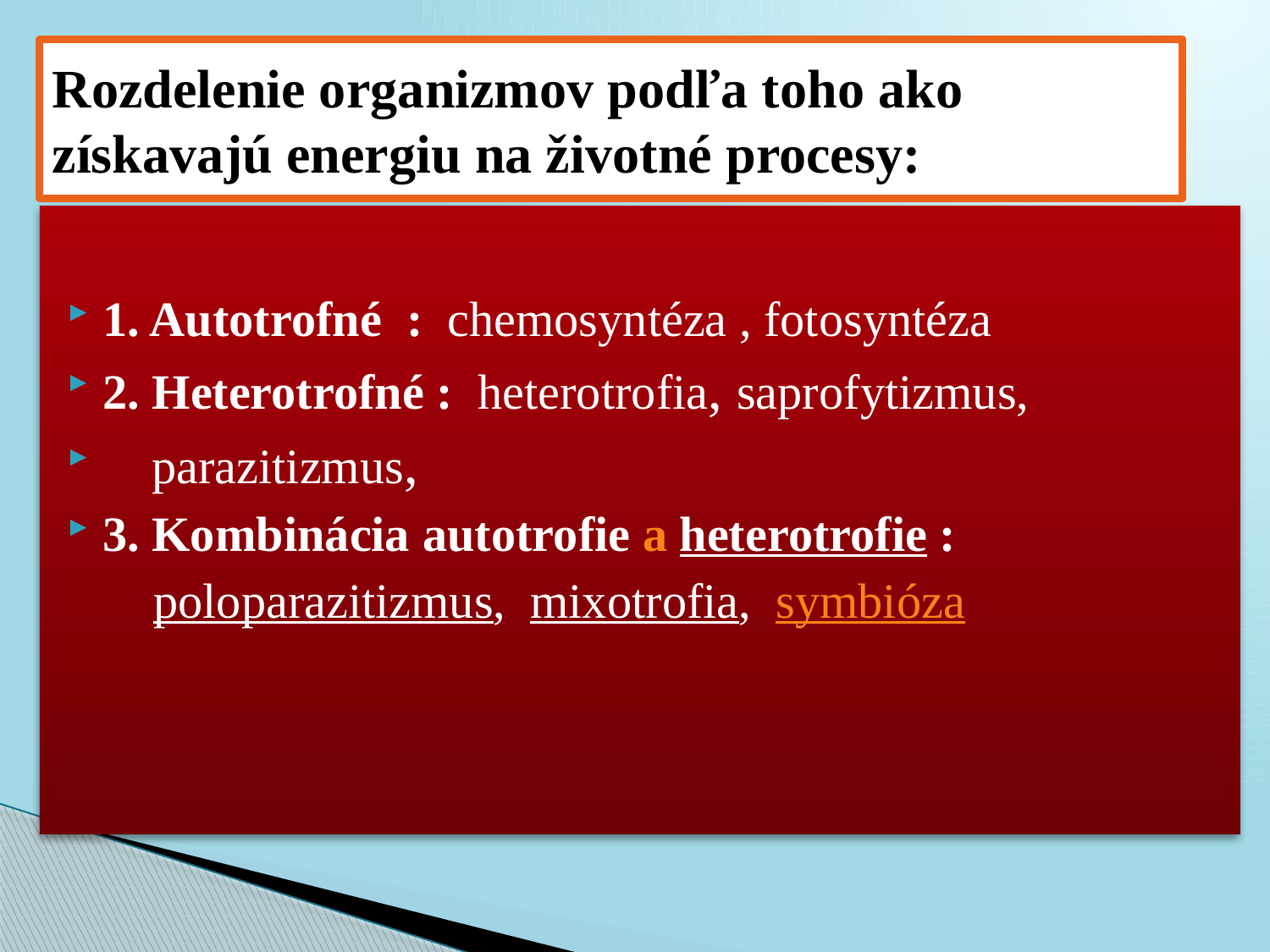

# Rozdelenie organizmov podľa toho ako získavajú energiu na životné procesy:

1. Autotrofné  :  chemosyntéza , fotosyntéza
2. Heterotrofné :  heterotrofia, saprofytizmus,
    parazitizmus,
3. Kombinácia autotrofie a heterotrofie :
       poloparazitizmus,  mixotrofia,  symbióza